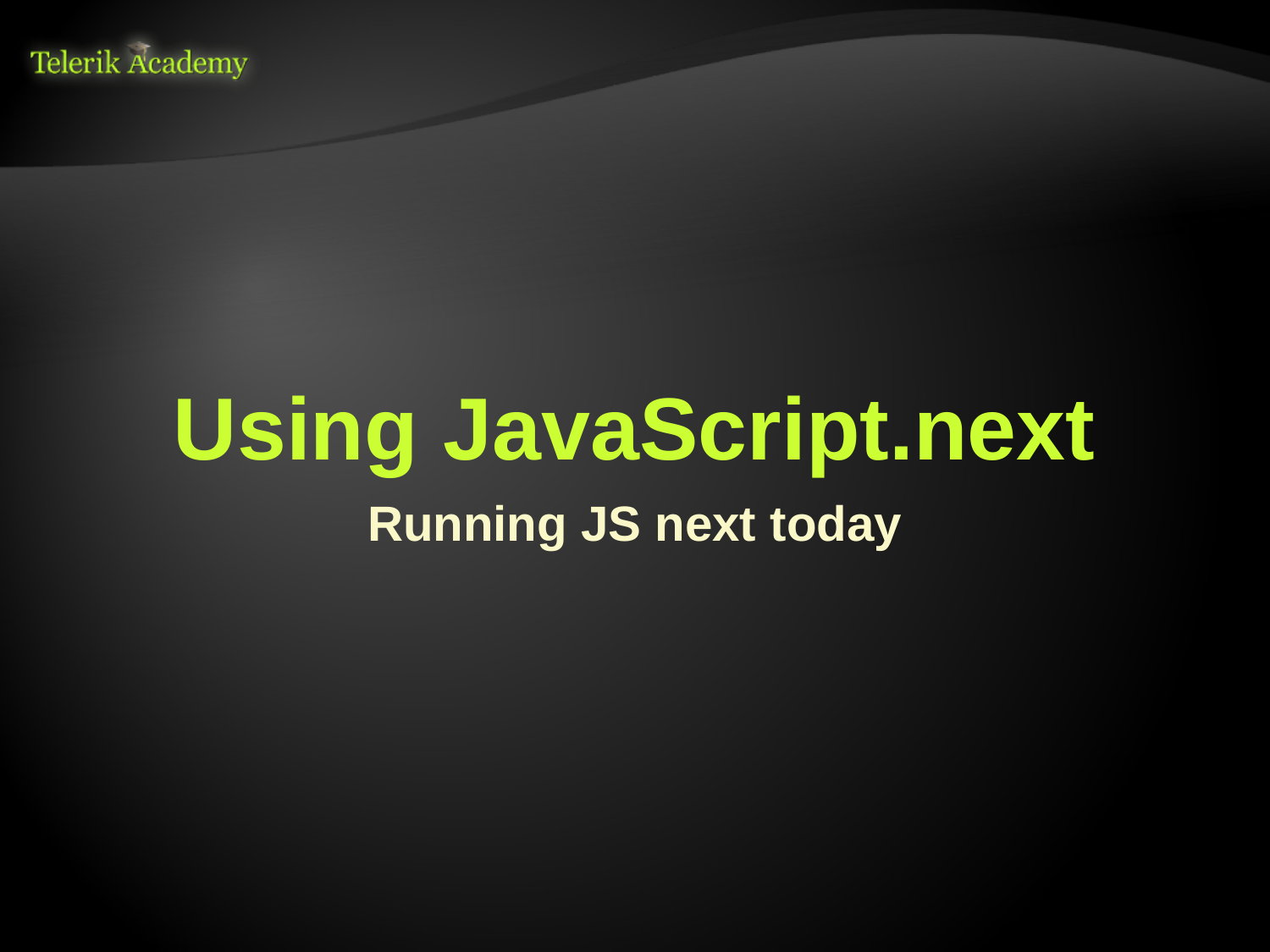

# Using JavaScript.next
Running JS next today